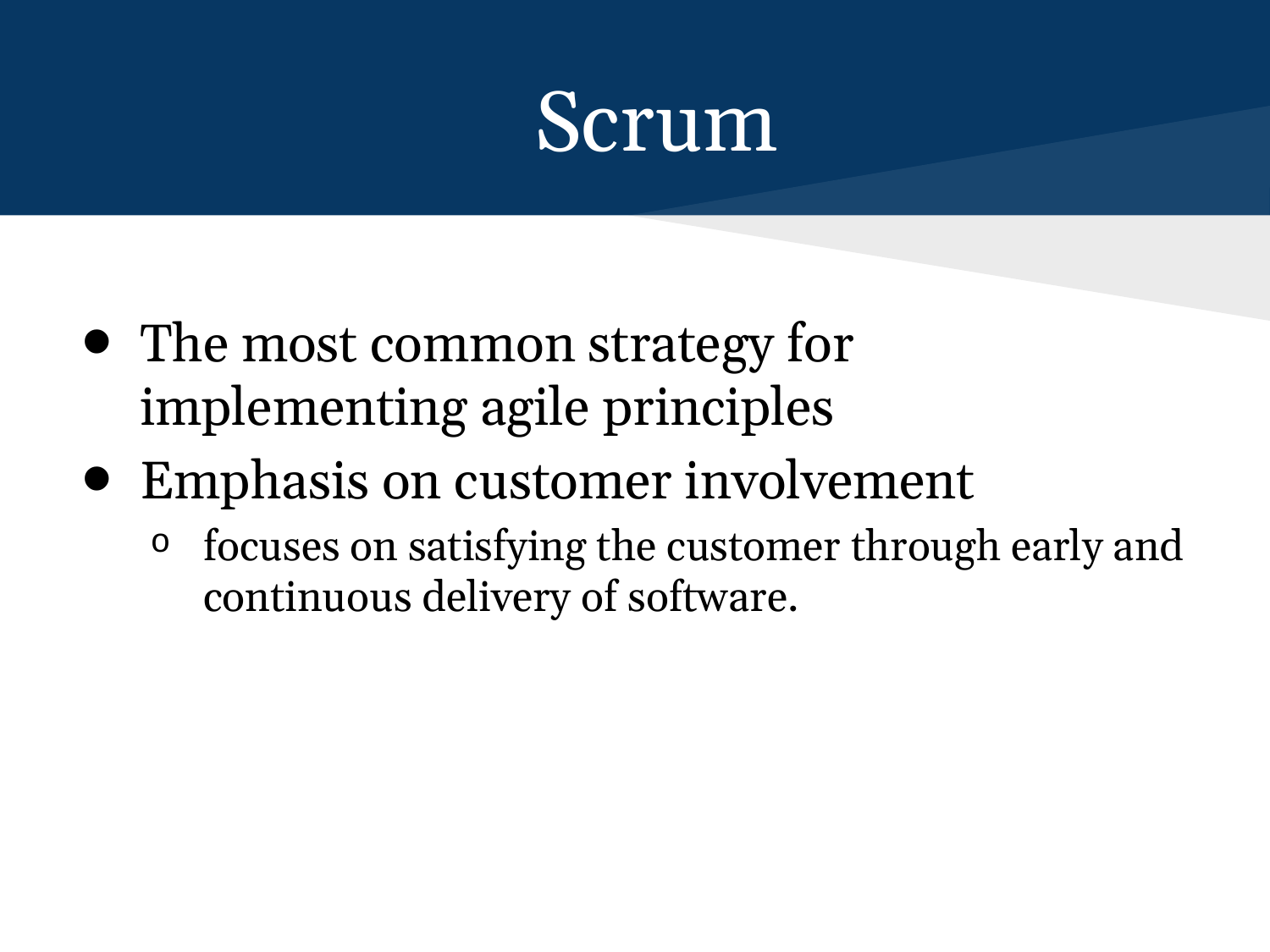

# Scrum

The most common strategy for implementing agile principles
Emphasis on customer involvement
focuses on satisfying the customer through early and continuous delivery of software.